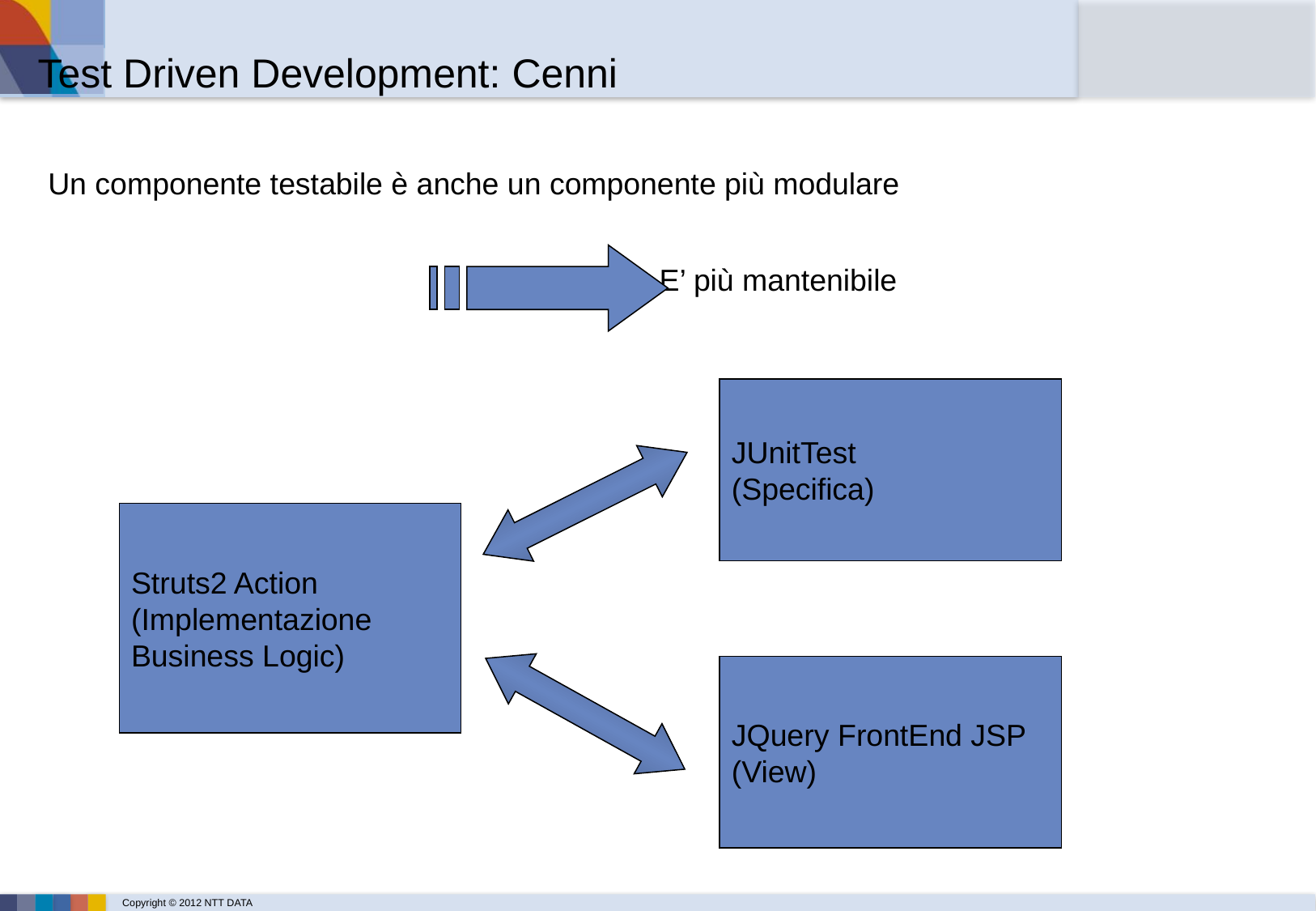

# Test Driven Development: Cenni
Un componente testabile è anche un componente più modulare

E’ più mantenibile
JUnitTest
(Specifica)

Struts2 Action
(Implementazione
Business Logic)
JQuery FrontEnd JSP
(View)